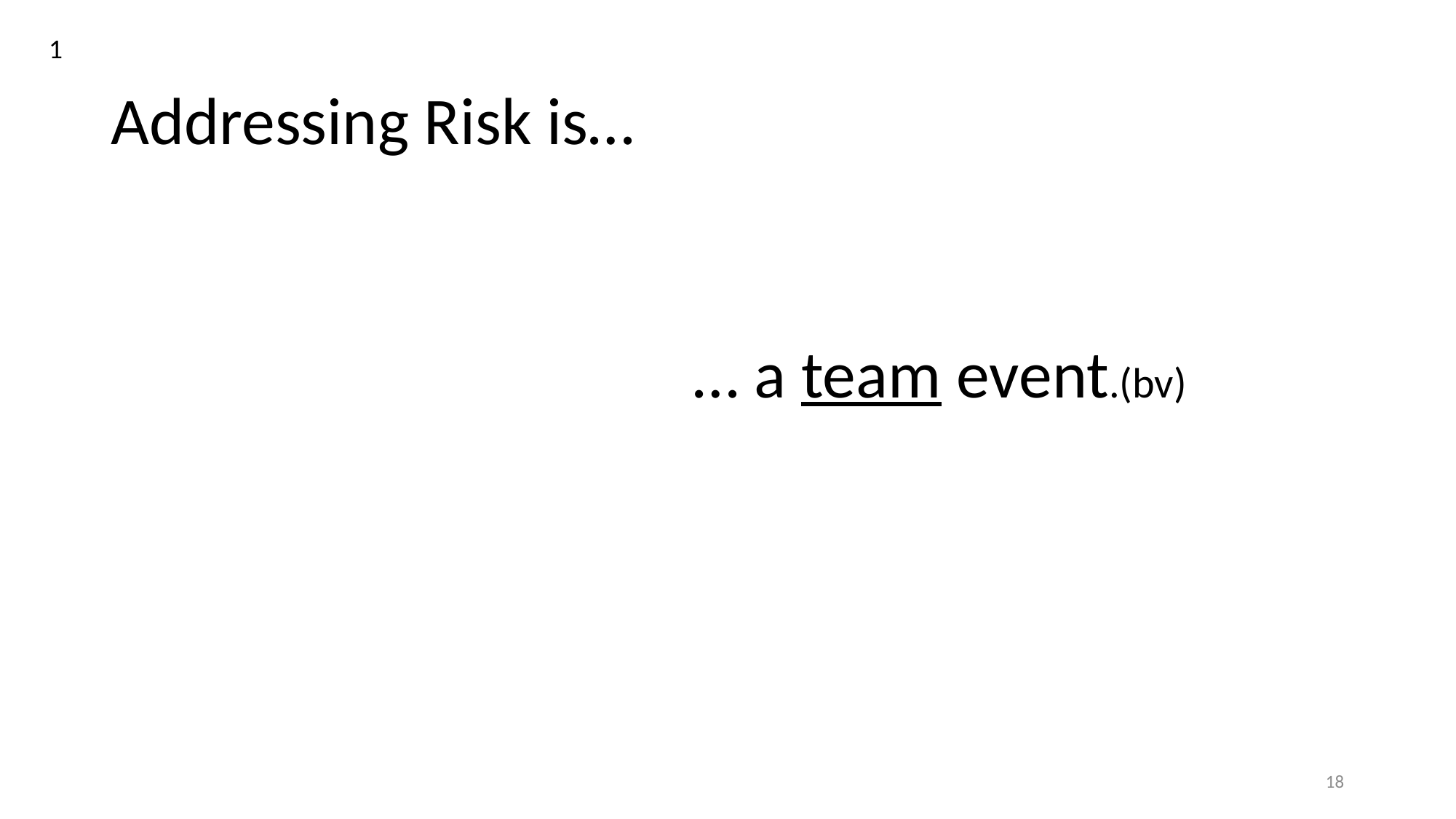

1

# Addressing Risk is…
… a team event.(bv)
18